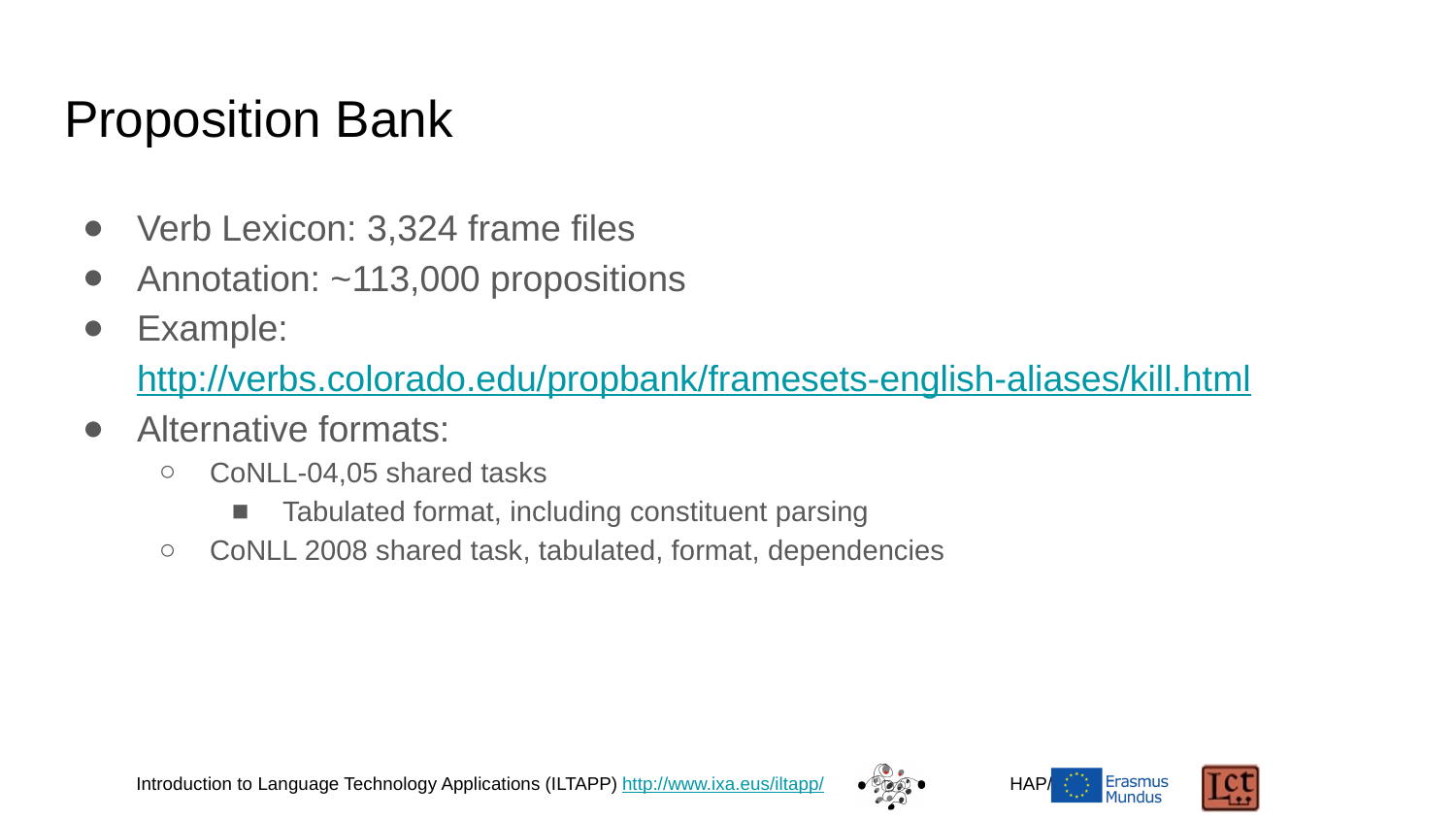

# Proposition Bank
Verb Lexicon: 3,324 frame files
Annotation: ~113,000 propositions
Example: http://verbs.colorado.edu/propbank/framesets-english-aliases/kill.html
Alternative formats:
CoNLL-04,05 shared tasks
Tabulated format, including constituent parsing
CoNLL 2008 shared task, tabulated, format, dependencies